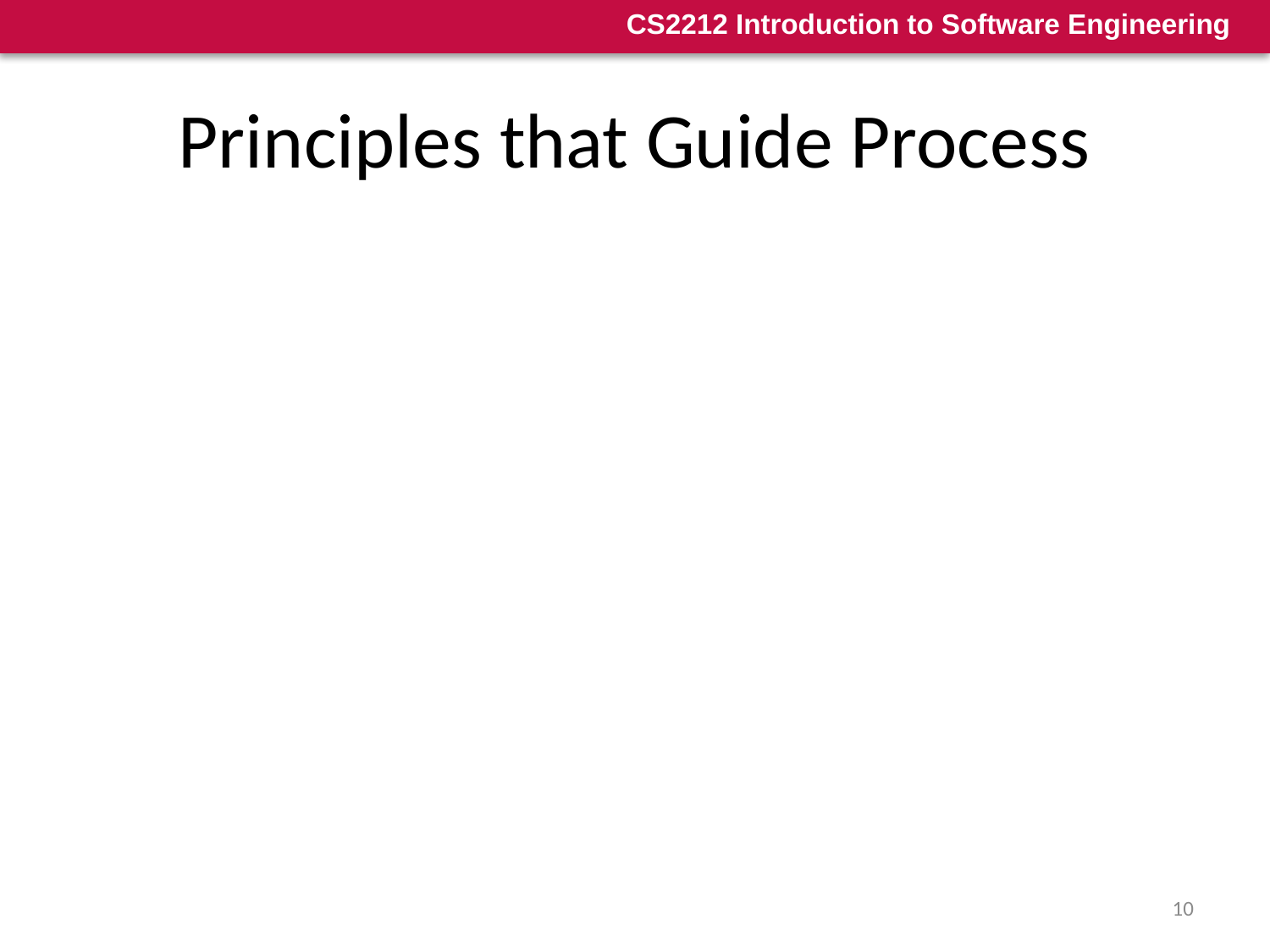

# Principles that Guide Process
Principle #6. Manage change. The approach may be either formal or informal, but mechanisms must be established to manage the way changes are requested, assessed, approved and implemented.

Principle #7. Assess risk. Lots of things can go wrong as software is being developed. It’s essential that you establish contingency plans.

Principle #8. Create work products that provide value for others. Create only those work products that provide value for other process activities, actions or tasks.
10